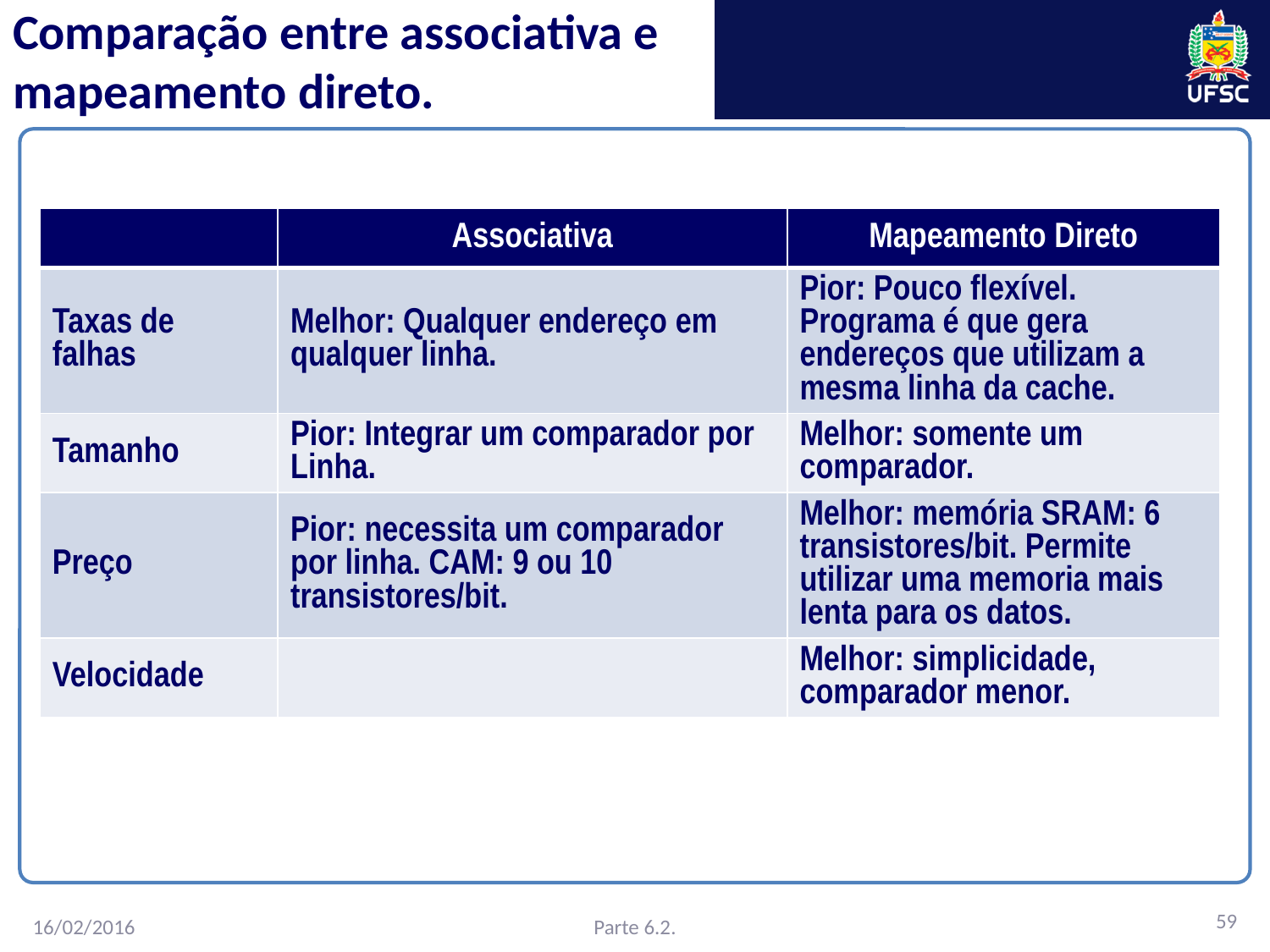

# Comparação entre associativa e mapeamento direto.
|  | Associativa | Mapeamento Direto |
| --- | --- | --- |
| Taxas de falhas | Melhor: Qualquer endereço em qualquer linha. | Pior: Pouco flexível. Programa é que gera endereços que utilizam a mesma linha da cache. |
| Tamanho | Pior: Integrar um comparador por Linha. | Melhor: somente um comparador. |
| Preço | Pior: necessita um comparador por linha. CAM: 9 ou 10 transistores/bit. | Melhor: memória SRAM: 6 transistores/bit. Permite utilizar uma memoria mais lenta para os datos. |
| Velocidade |  | Melhor: simplicidade, comparador menor. |
59
Parte 6.2.
16/02/2016